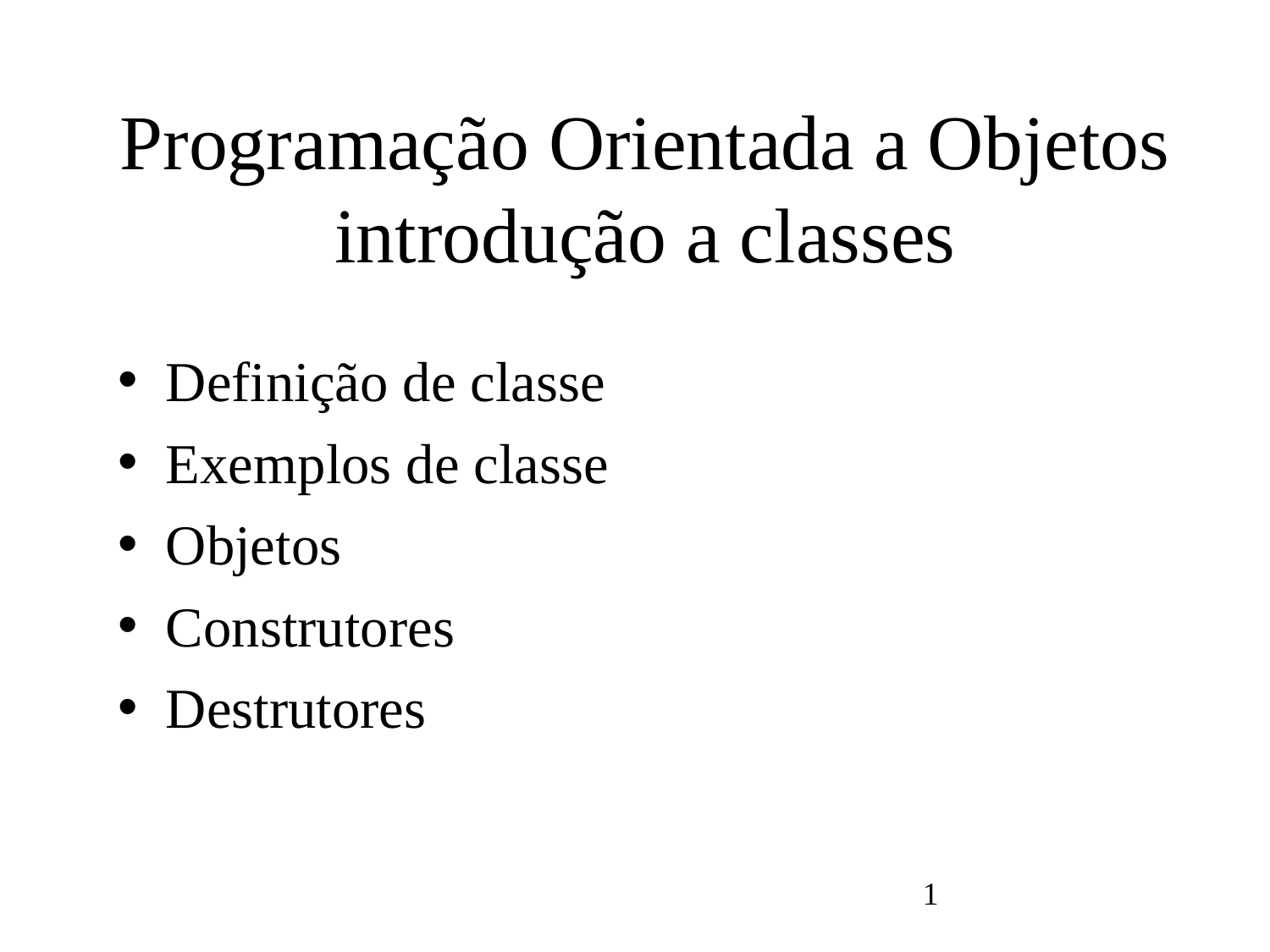

# Programação Orientada a Objetos introdução a classes
Definição de classe
Exemplos de classe
Objetos
Construtores
Destrutores
1